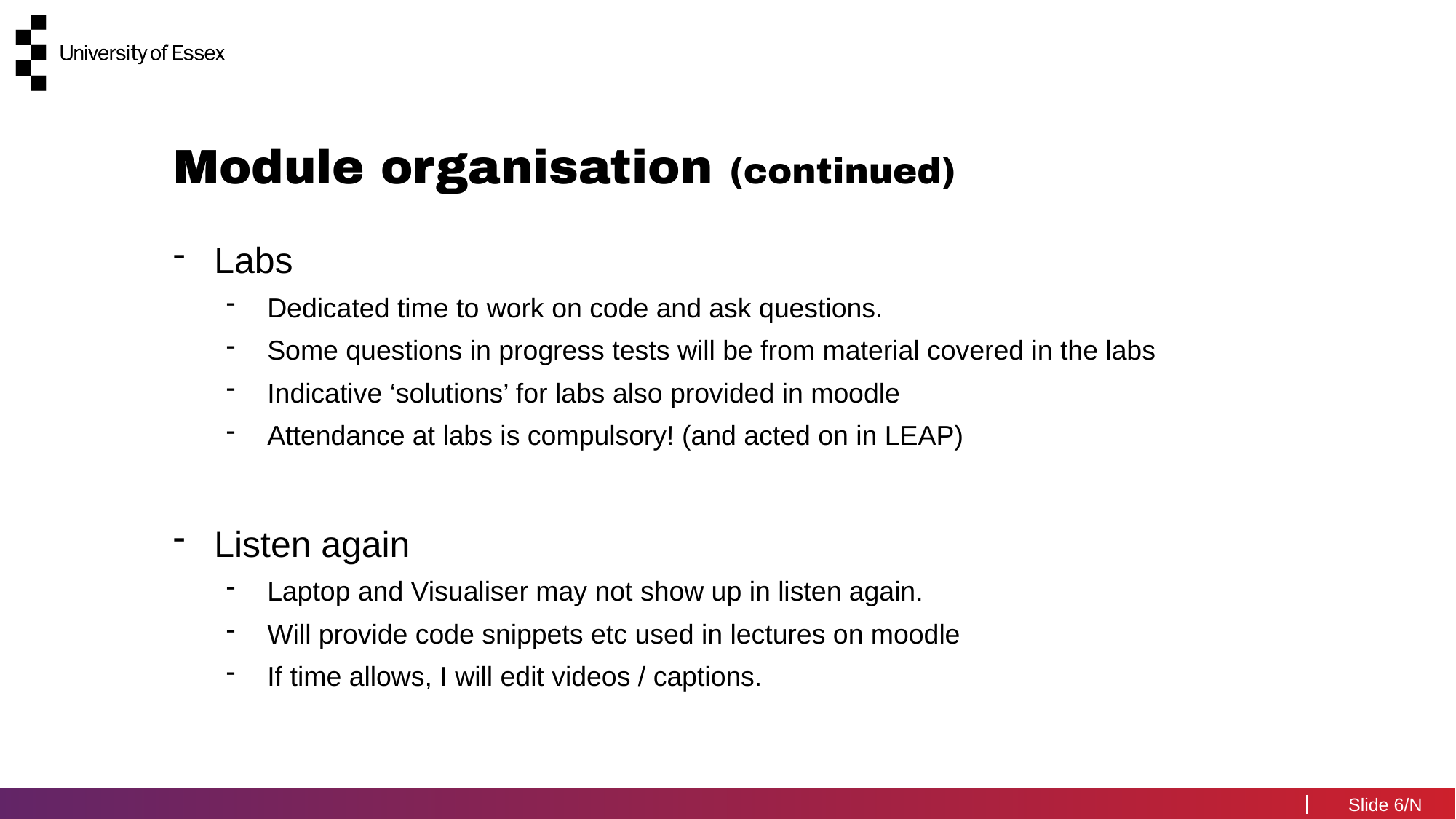

#
Module organisation (continued)
Labs
Dedicated time to work on code and ask questions.
Some questions in progress tests will be from material covered in the labs
Indicative ‘solutions’ for labs also provided in moodle
Attendance at labs is compulsory! (and acted on in LEAP)

Listen again
Laptop and Visualiser may not show up in listen again.
Will provide code snippets etc used in lectures on moodle
If time allows, I will edit videos / captions.
6